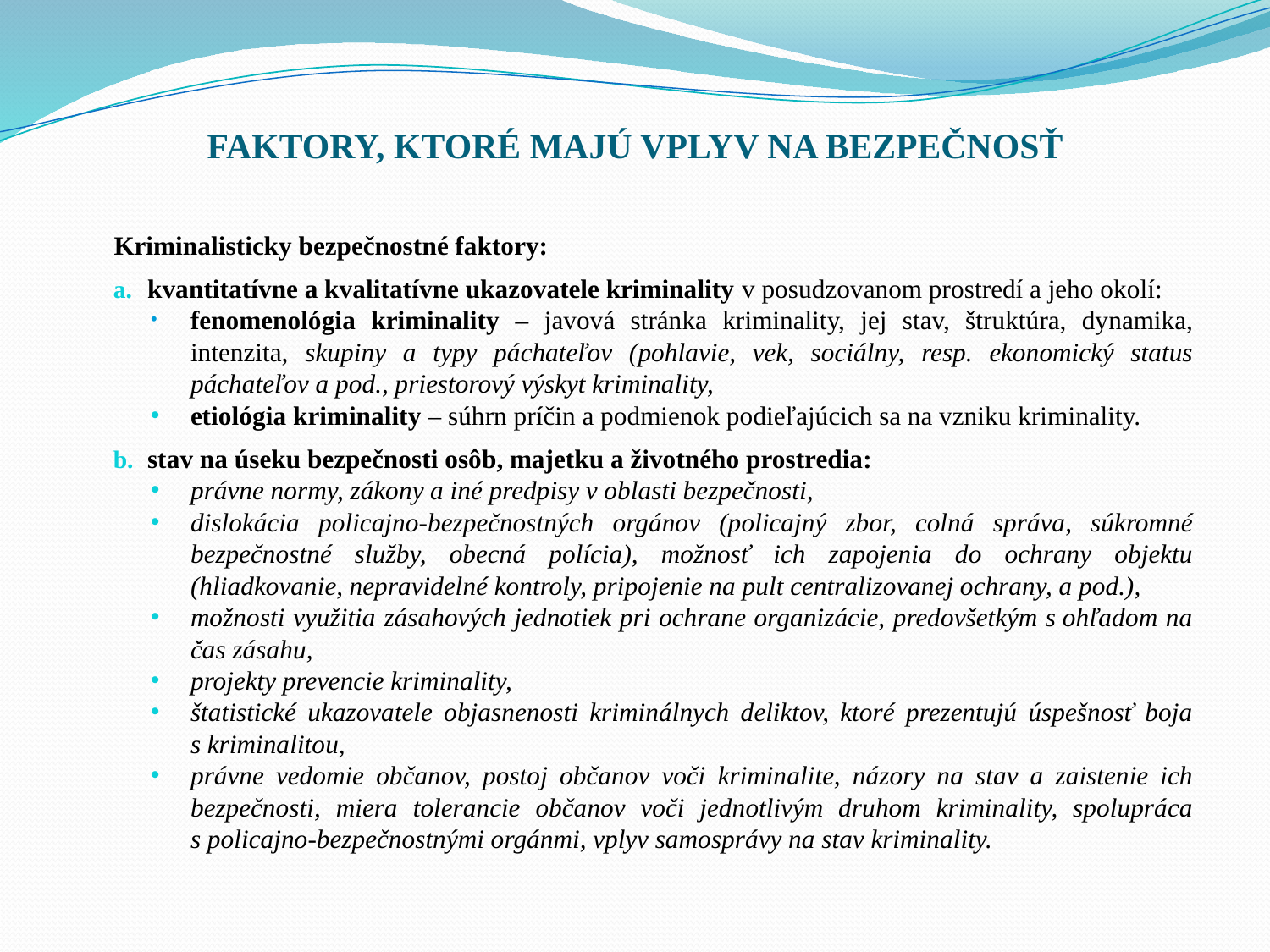

# FAKTORY, KTORÉ MAJÚ VPLYV NA BEZPEČNOSŤ
	Kriminalisticky bezpečnostné faktory:
kvantitatívne a kvalitatívne ukazovatele kriminality v posudzovanom prostredí a jeho okolí:
fenomenológia kriminality – javová stránka kriminality, jej stav, štruktúra, dynamika, intenzita, skupiny a typy páchateľov (pohlavie, vek, sociálny, resp. ekonomický status páchateľov a pod., priestorový výskyt kriminality,
etiológia kriminality – súhrn príčin a podmienok podieľajúcich sa na vzniku kriminality.
stav na úseku bezpečnosti osôb, majetku a životného prostredia:
právne normy, zákony a iné predpisy v oblasti bezpečnosti,
dislokácia policajno-bezpečnostných orgánov (policajný zbor, colná správa, súkromné bezpečnostné služby, obecná polícia), možnosť ich zapojenia do ochrany objektu (hliadkovanie, nepravidelné kontroly, pripojenie na pult centralizovanej ochrany, a pod.),
možnosti využitia zásahových jednotiek pri ochrane organizácie, predovšetkým s ohľadom na čas zásahu,
projekty prevencie kriminality,
štatistické ukazovatele objasnenosti kriminálnych deliktov, ktoré prezentujú úspešnosť boja s kriminalitou,
právne vedomie občanov, postoj občanov voči kriminalite, názory na stav a zaistenie ich bezpečnosti, miera tolerancie občanov voči jednotlivým druhom kriminality, spolupráca s policajno-bezpečnostnými orgánmi, vplyv samosprávy na stav kriminality.